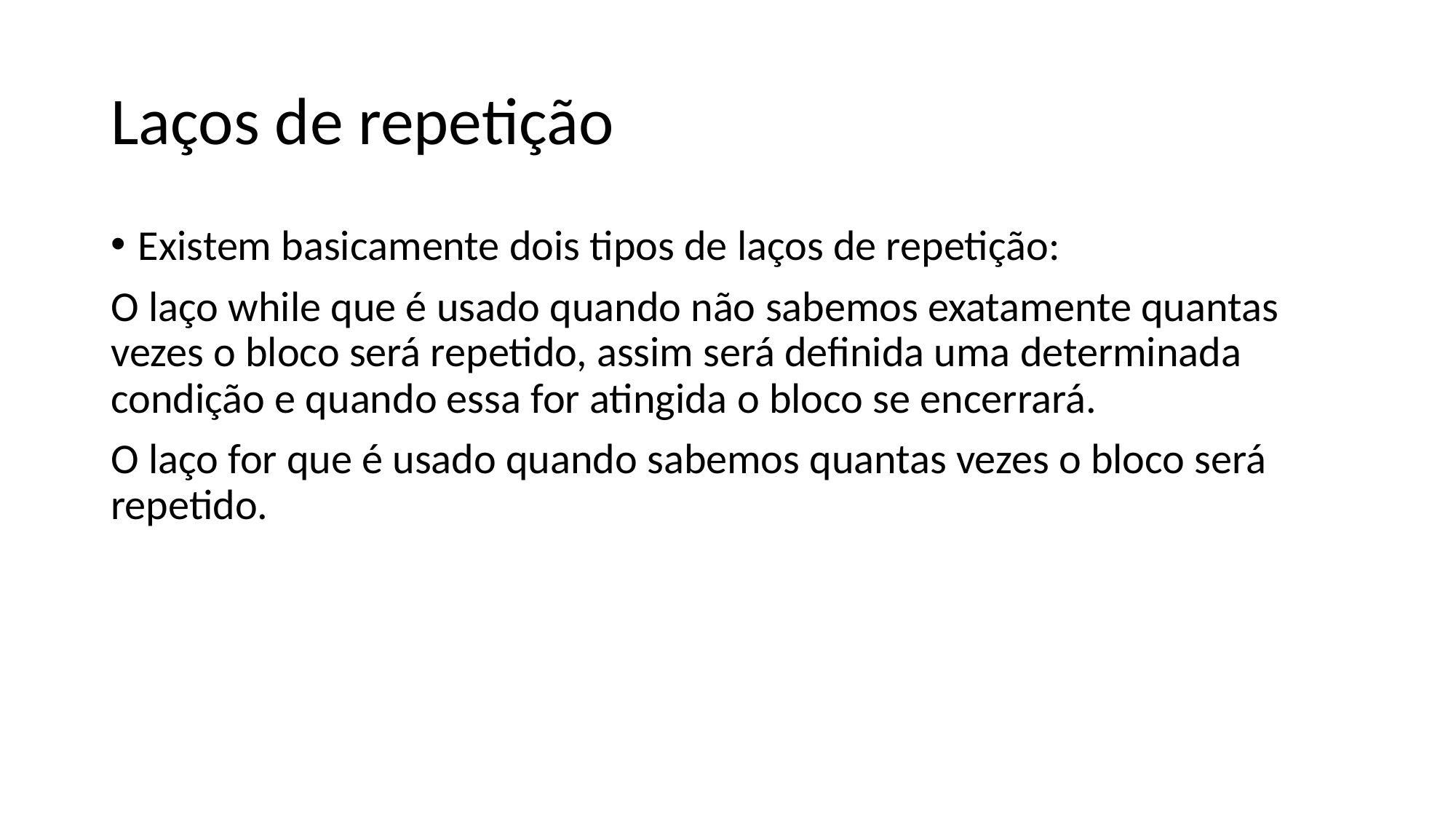

# Laços de repetição
Existem basicamente dois tipos de laços de repetição:
O laço while que é usado quando não sabemos exatamente quantas vezes o bloco será repetido, assim será definida uma determinada condição e quando essa for atingida o bloco se encerrará.
O laço for que é usado quando sabemos quantas vezes o bloco será repetido.